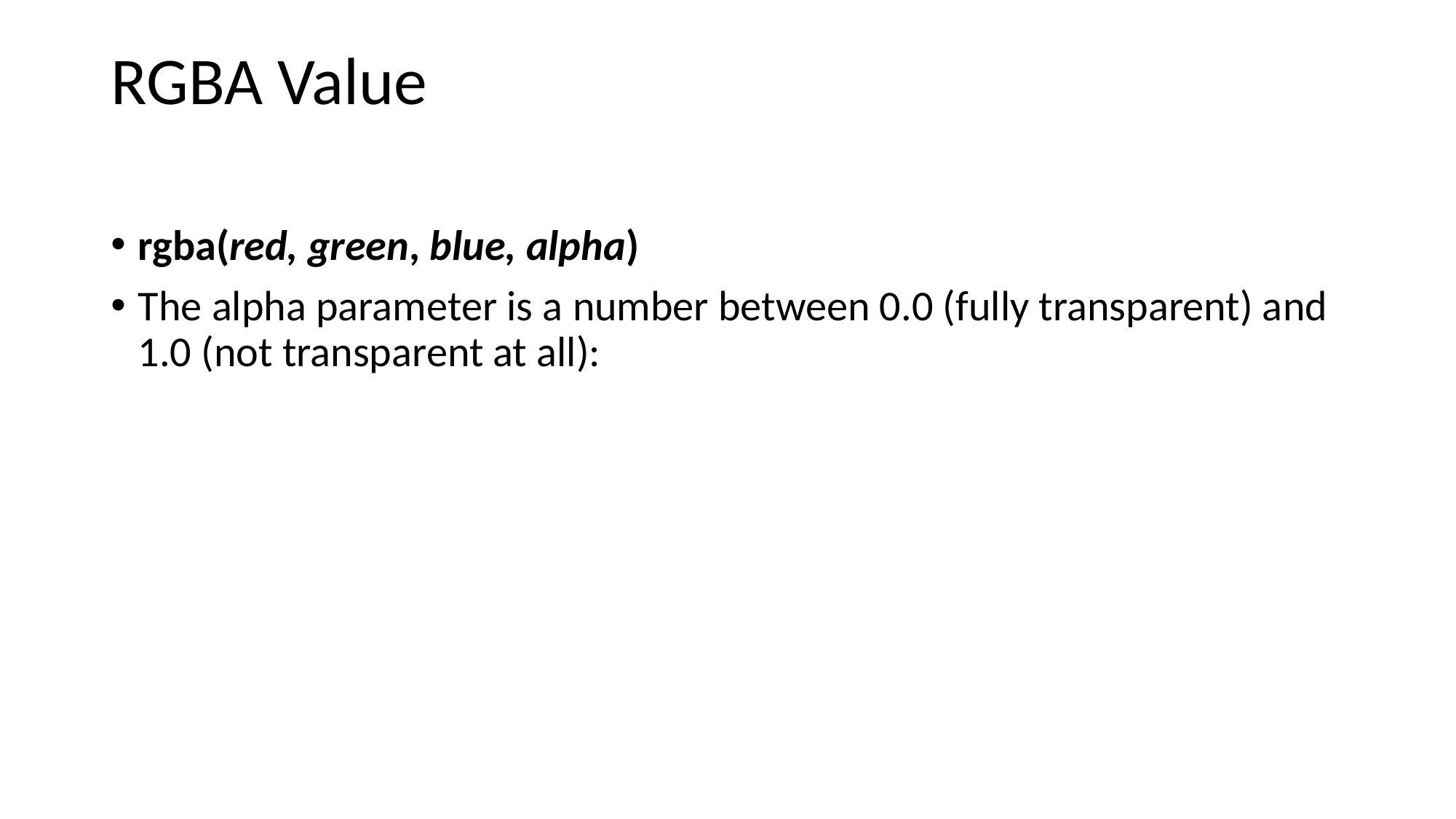

RGBA Value
rgba(red, green, blue, alpha)
The alpha parameter is a number between 0.0 (fully transparent) and 1.0 (not transparent at all):